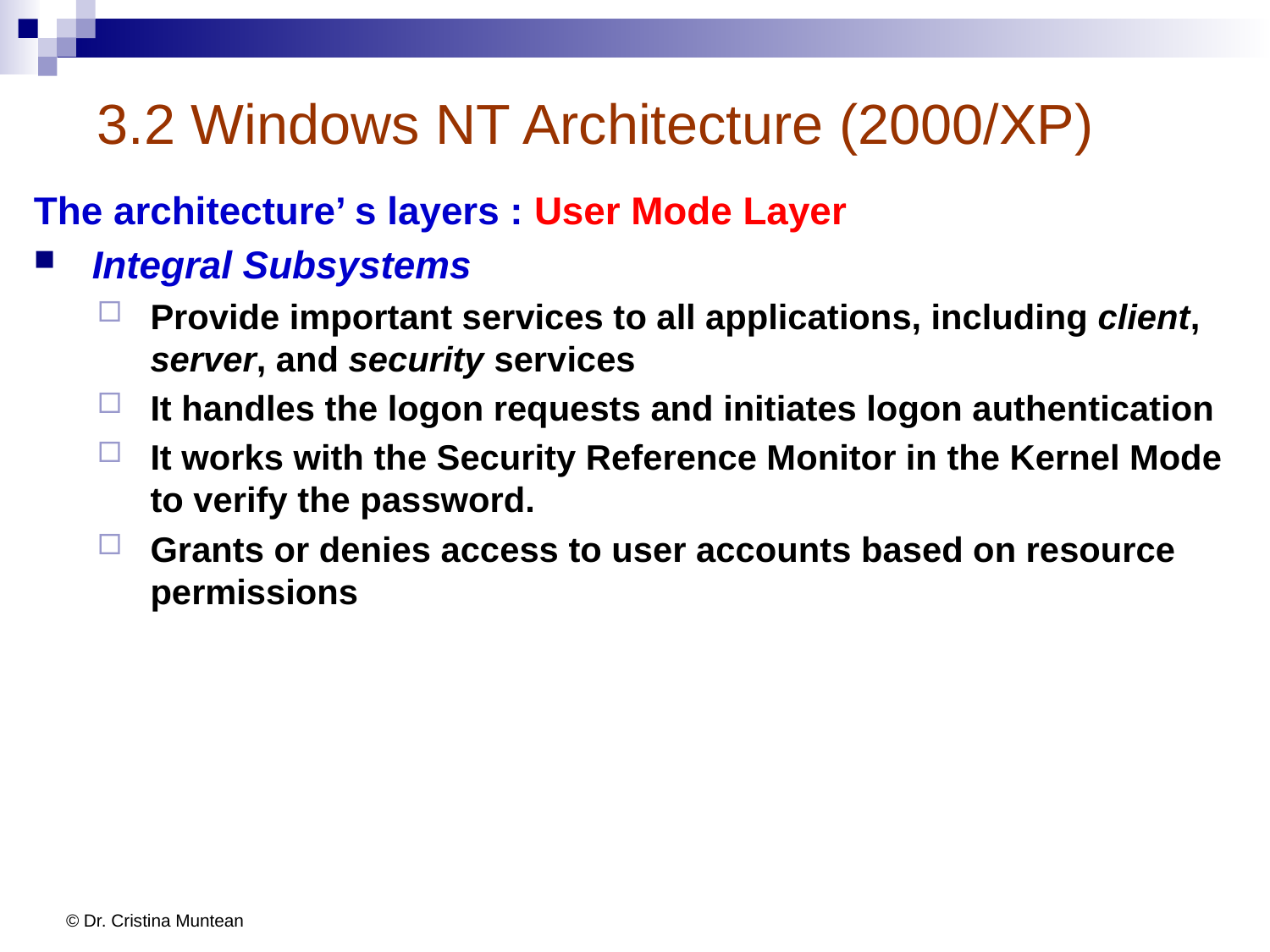

# 3.2 Windows NT Architecture (2000/XP)
The architecture’ s layers : User Mode Layer
Integral Subsystems
Provide important services to all applications, including client, server, and security services
It handles the logon requests and initiates logon authentication
It works with the Security Reference Monitor in the Kernel Mode to verify the password.
Grants or denies access to user accounts based on resource permissions